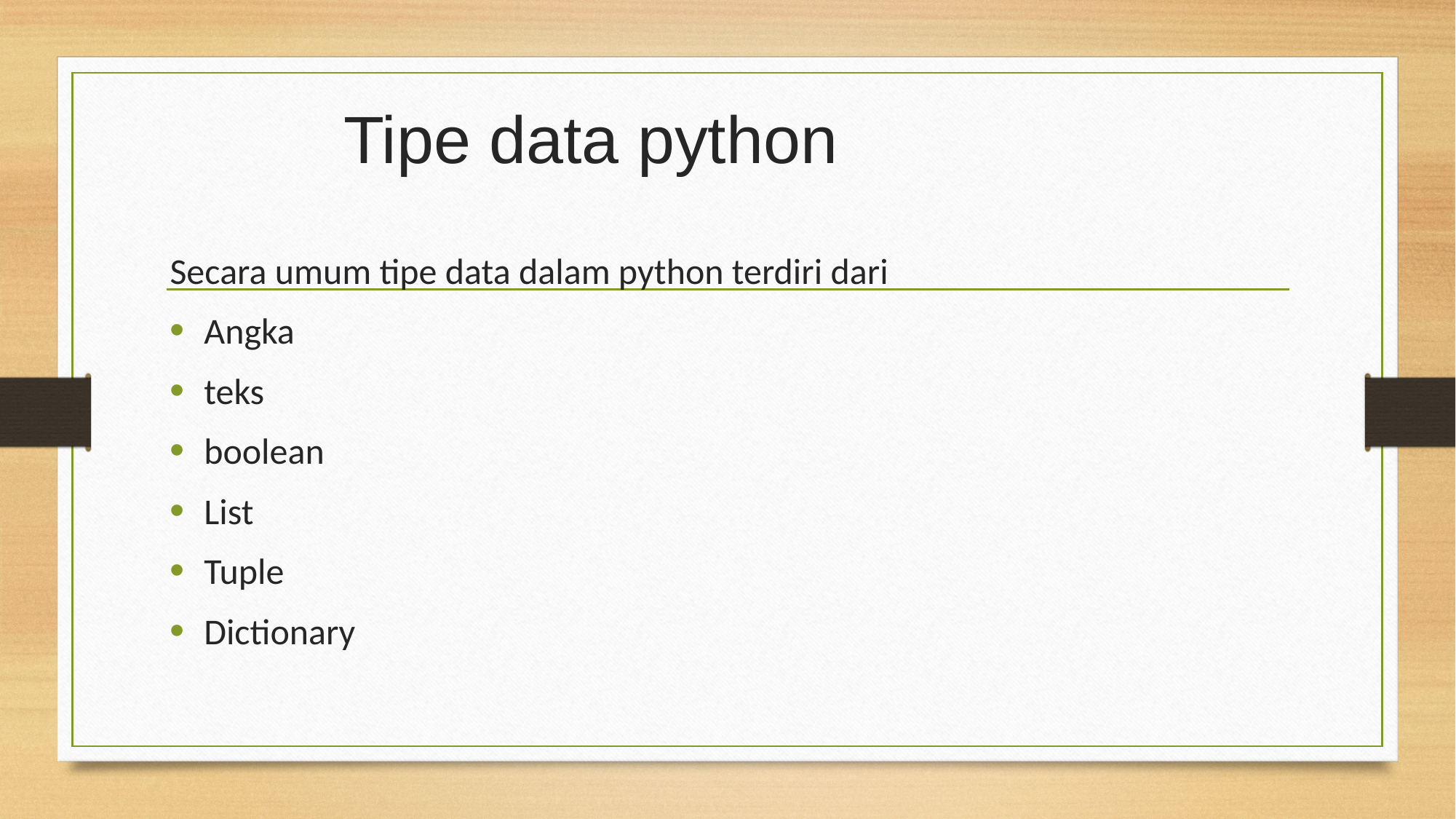

# Tipe data python
Secara umum tipe data dalam python terdiri dari
Angka
teks
boolean
List
Tuple
Dictionary